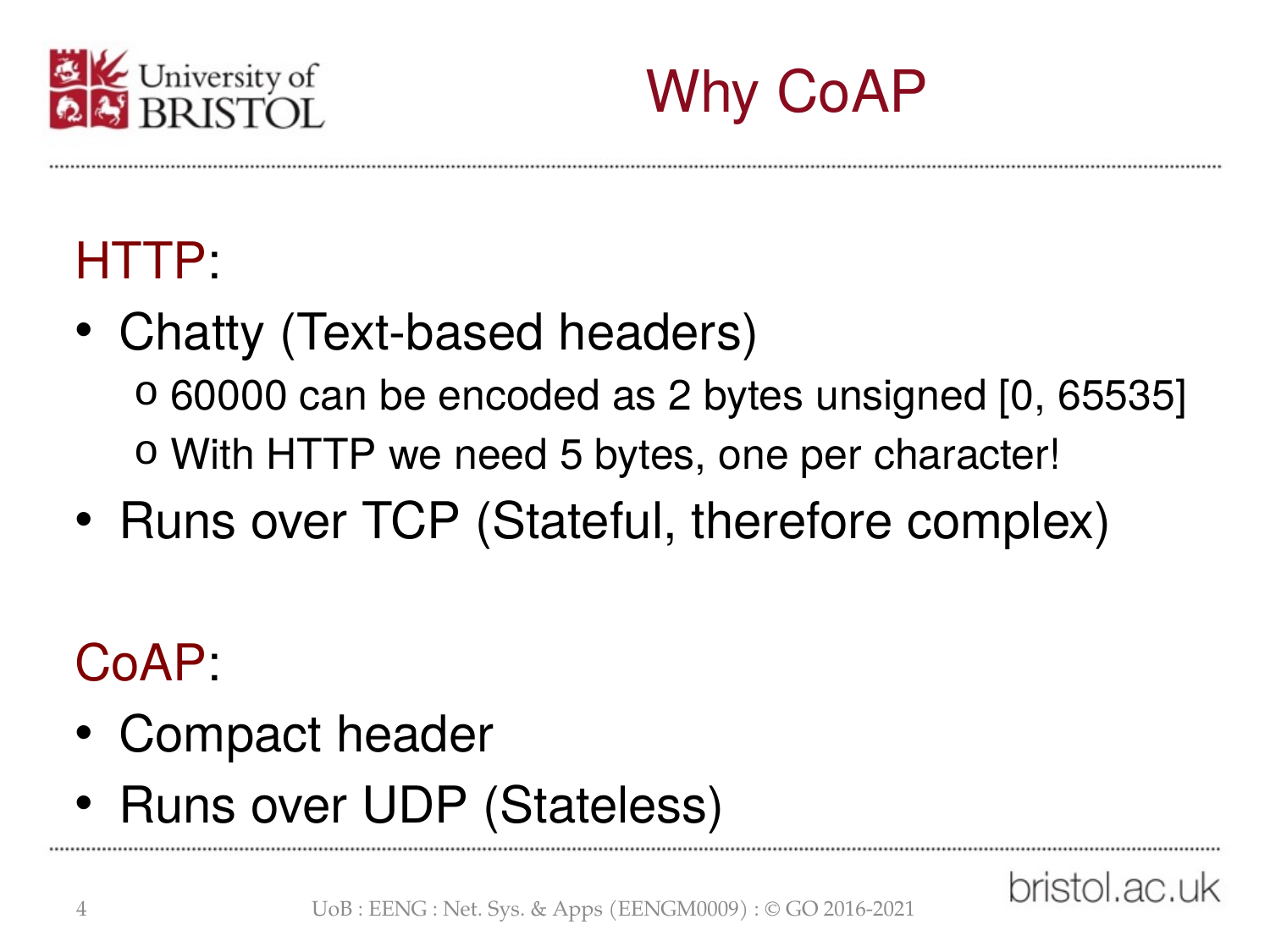

# Why CoAP
HTTP:
Chatty (Text-based headers)
60000 can be encoded as 2 bytes unsigned [0, 65535]
With HTTP we need 5 bytes, one per character!
Runs over TCP (Stateful, therefore complex)

CoAP:
Compact header
Runs over UDP (Stateless)
4
UoB : EENG : Net. Sys. & Apps (EENGM0009) : © GO 2016-2021